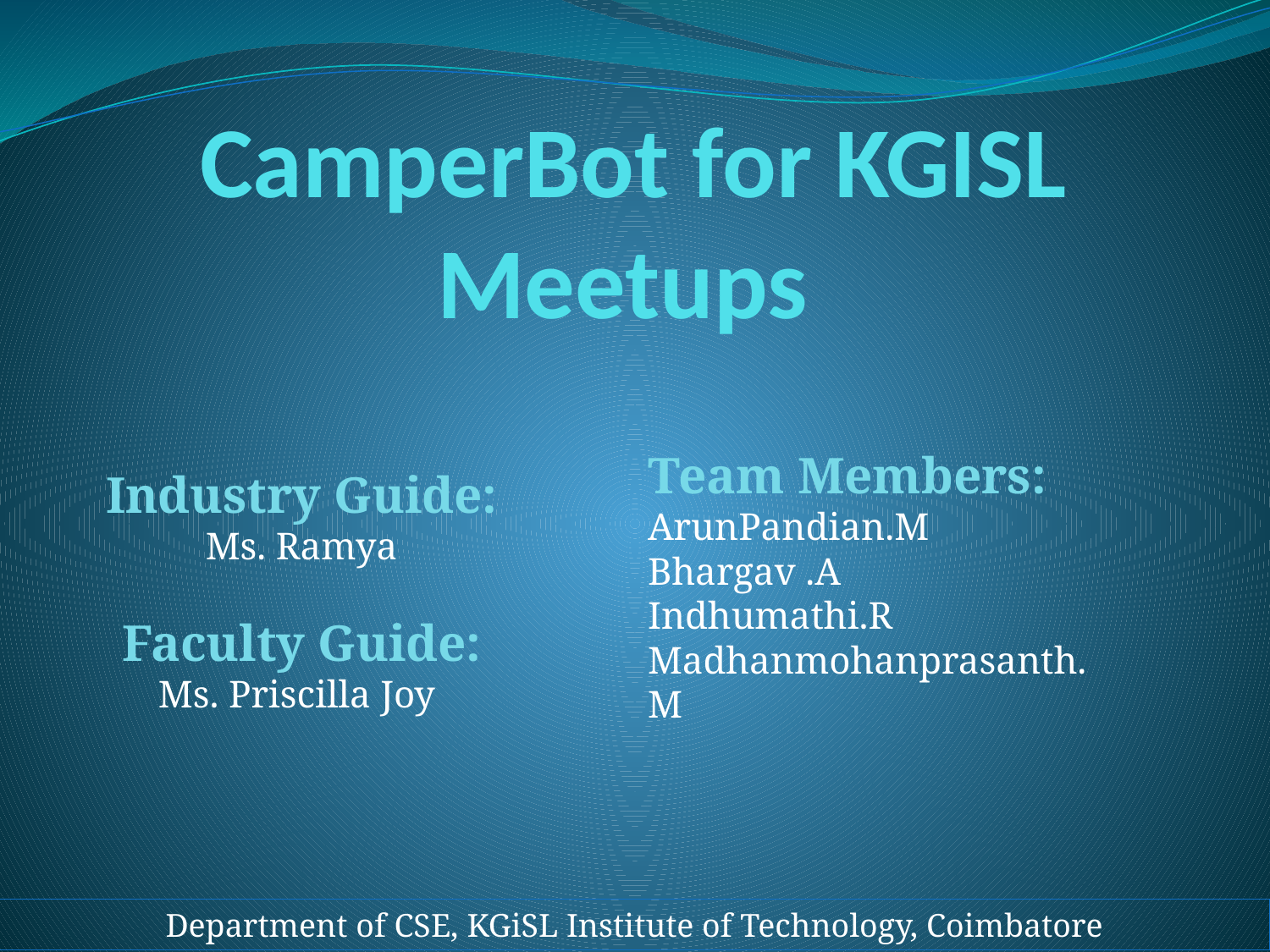

# CamperBot for KGISL Meetups
Team Members:
ArunPandian.M
Bhargav .A
Indhumathi.R
Madhanmohanprasanth.M

Industry Guide:
Ms. Ramya

Faculty Guide:
Ms. Priscilla Joy

Department of CSE, KGiSL Institute of Technology, Coimbatore